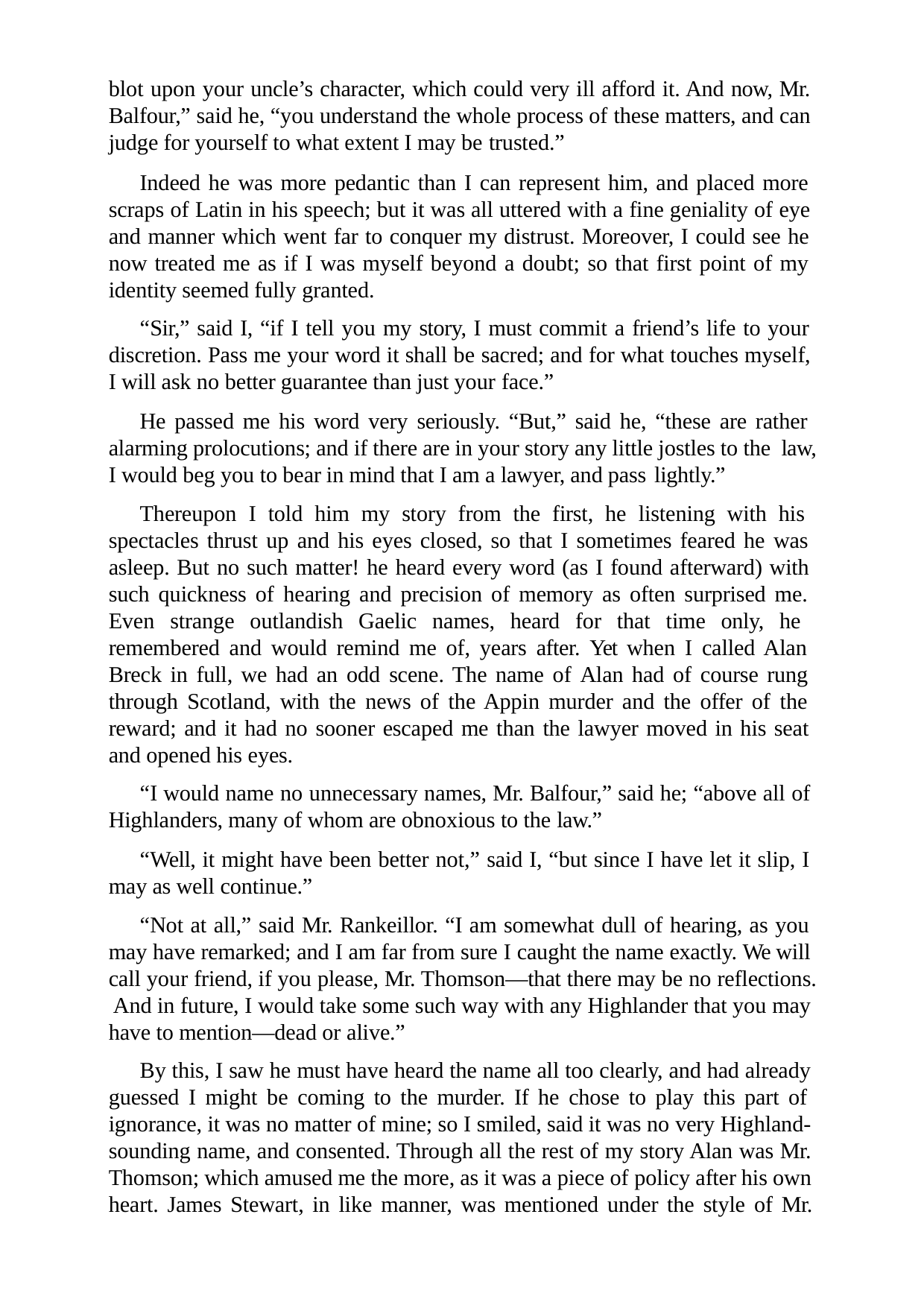

blot upon your uncle’s character, which could very ill afford it. And now, Mr.  Balfour,” said he, “you understand the whole process of these matters, and can  judge for yourself to what extent I may be trusted.”
Indeed he was more pedantic than I can represent him, and placed more  scraps of Latin in his speech; but it was all uttered with a fine geniality of eye  and manner which went far to conquer my distrust. Moreover, I could see he  now treated me as if I was myself beyond a doubt; so that first point of my  identity seemed fully granted.
“Sir,” said I, “if I tell you my story, I must commit a friend’s life to your  discretion. Pass me your word it shall be sacred; and for what touches myself,  I will ask no better guarantee than just your face.”
He passed me his word very seriously. “But,” said he, “these are rather  alarming prolocutions; and if there are in your story any little jostles to the  law, I would beg you to bear in mind that I am a lawyer, and pass lightly.”
Thereupon I told him my story from the first, he listening with his  spectacles thrust up and his eyes closed, so that I sometimes feared he was  asleep. But no such matter! he heard every word (as I found afterward) with  such quickness of hearing and precision of memory as often surprised me.  Even strange outlandish Gaelic names, heard for that time only, he  remembered and would remind me of, years after. Yet when I called Alan  Breck in full, we had an odd scene. The name of Alan had of course rung  through Scotland, with the news of the Appin murder and the offer of the  reward; and it had no sooner escaped me than the lawyer moved in his seat  and opened his eyes.
“I would name no unnecessary names, Mr. Balfour,” said he; “above all of  Highlanders, many of whom are obnoxious to the law.”
“Well, it might have been better not,” said I, “but since I have let it slip, I  may as well continue.”
“Not at all,” said Mr. Rankeillor. “I am somewhat dull of hearing, as you  may have remarked; and I am far from sure I caught the name exactly. We will  call your friend, if you please, Mr. Thomson—that there may be no reflections.  And in future, I would take some such way with any Highlander that you may  have to mention—dead or alive.”
By this, I saw he must have heard the name all too clearly, and had already  guessed I might be coming to the murder. If he chose to play this part of  ignorance, it was no matter of mine; so I smiled, said it was no very Highland-  sounding name, and consented. Through all the rest of my story Alan was Mr.  Thomson; which amused me the more, as it was a piece of policy after his own  heart. James Stewart, in like manner, was mentioned under the style of Mr.